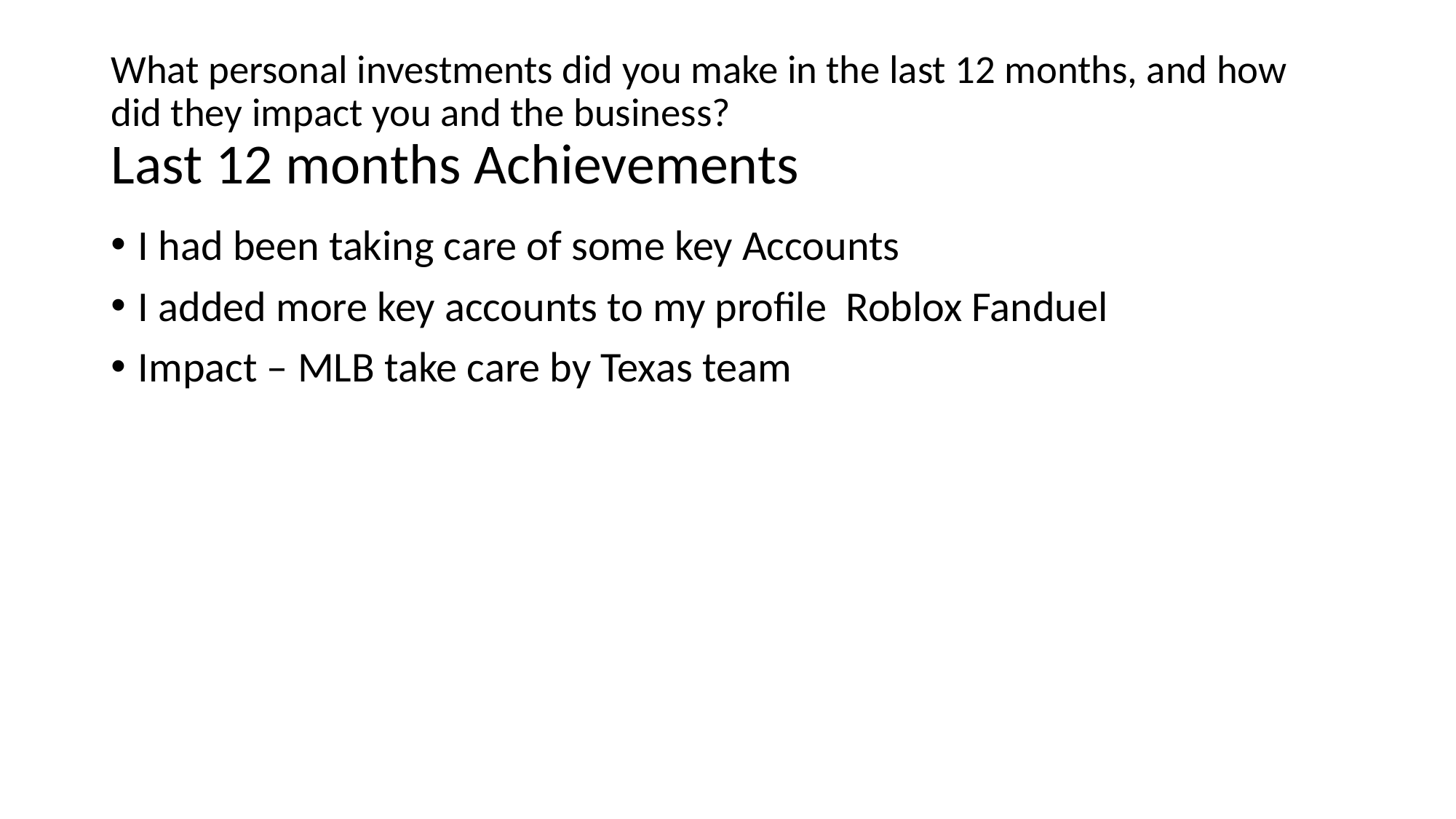

# What personal investments did you make in the last 12 months, and how did they impact you and the business? Last 12 months Achievements
I had been taking care of some key Accounts
I added more key accounts to my profile  Roblox Fanduel
Impact – MLB take care by Texas team